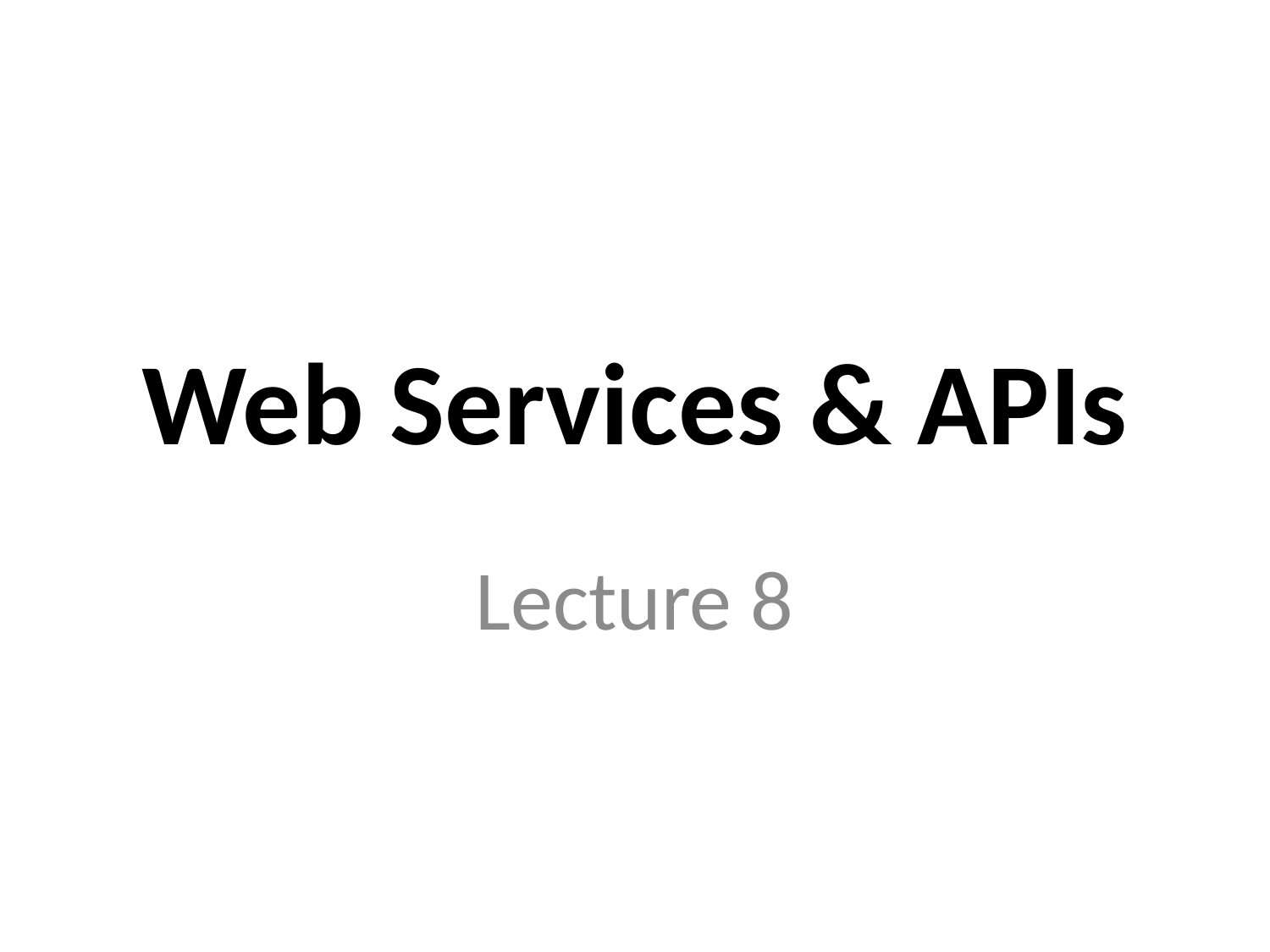

# Web Services & APIs
Lecture 8